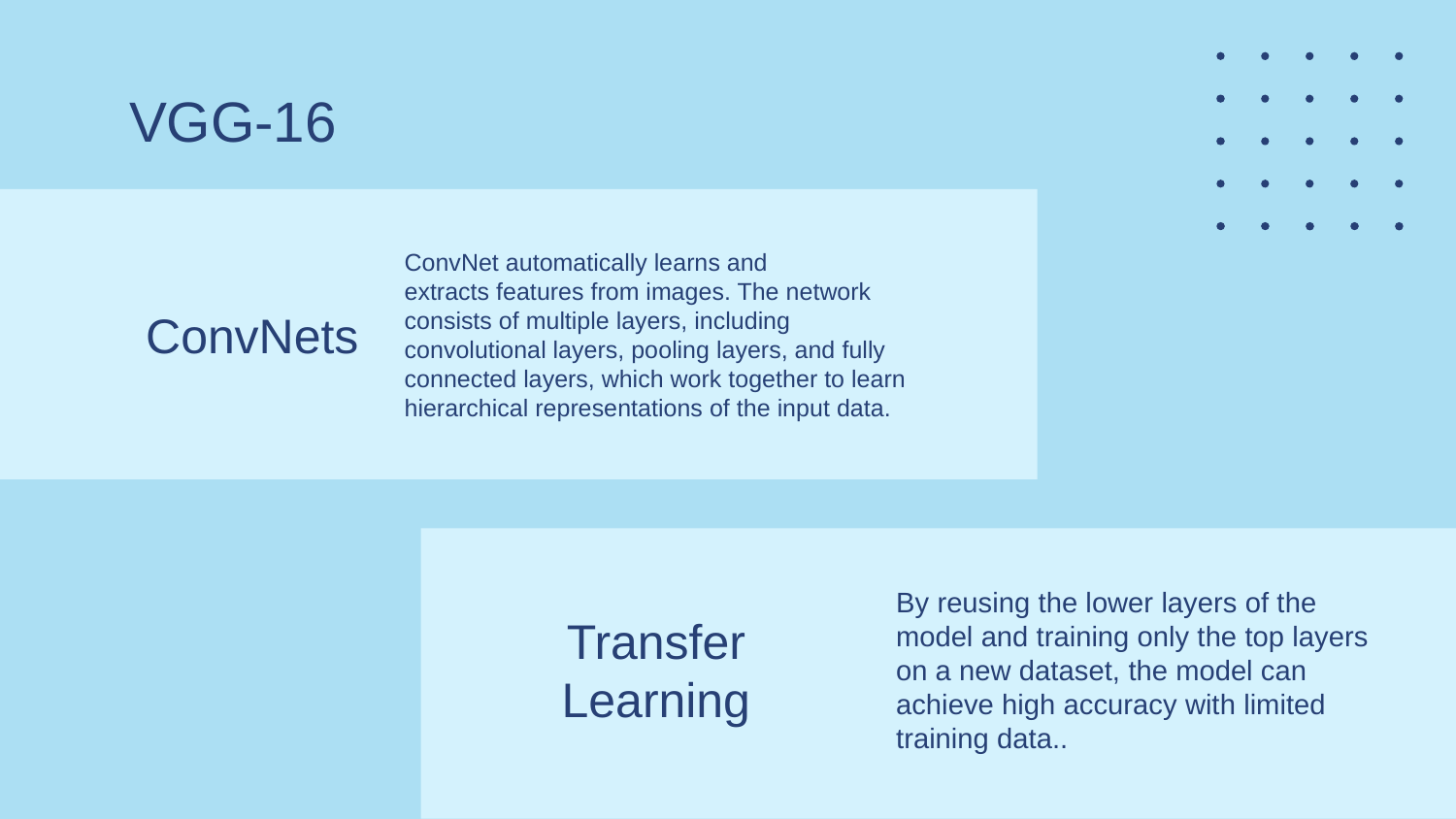

# VGG-16
ConvNets
ConvNet automatically learns and extracts features from images. The network consists of multiple layers, including convolutional layers, pooling layers, and fully connected layers, which work together to learn hierarchical representations of the input data.
Transfer
Learning
By reusing the lower layers of the model and training only the top layers on a new dataset, the model can achieve high accuracy with limited training data..